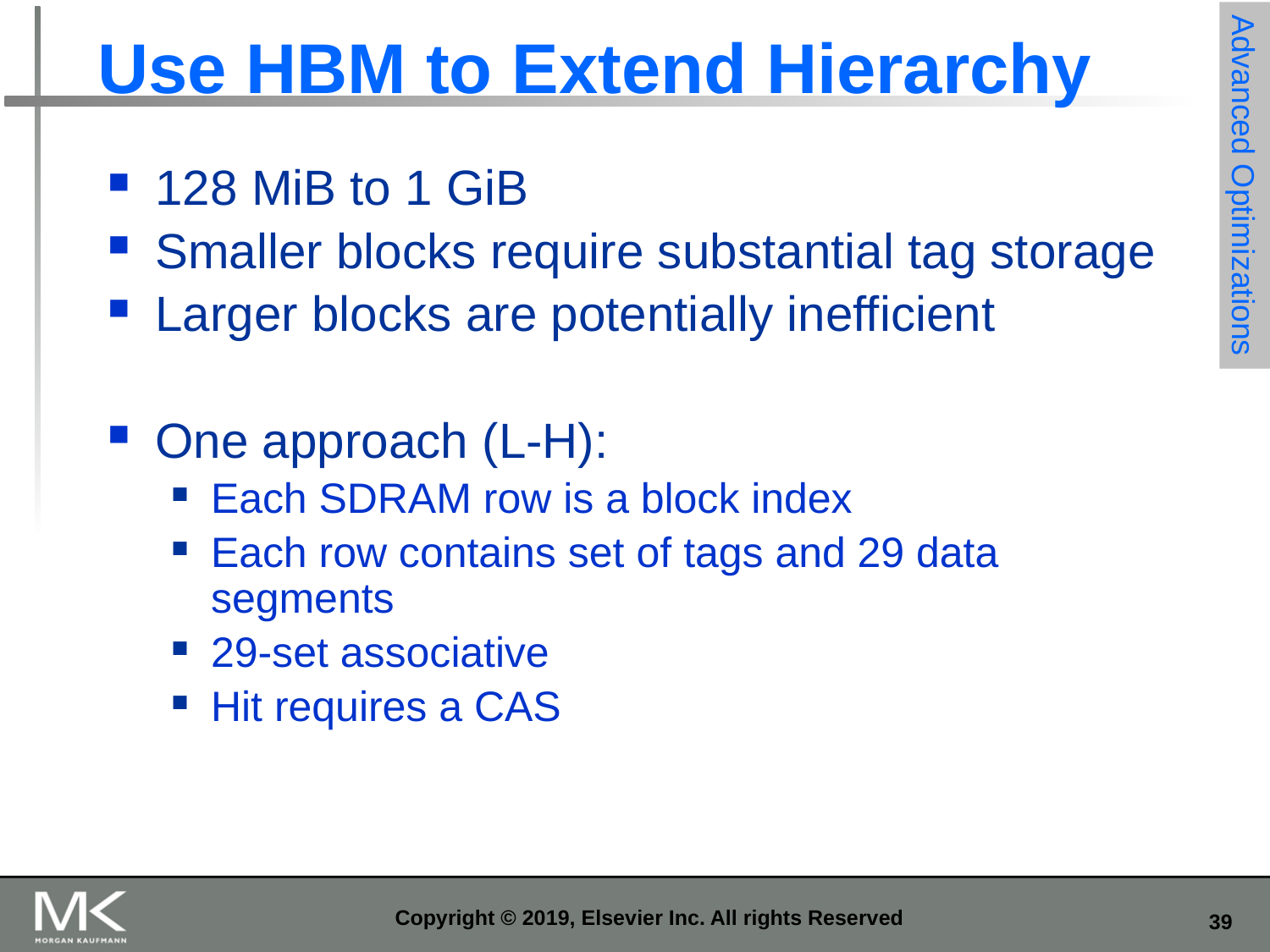

# Use HBM to Extend Hierarchy
128 MiB to 1 GiB
Smaller blocks require substantial tag storage
Larger blocks are potentially inefficient

One approach (L-H):
Each SDRAM row is a block index
Each row contains set of tags and 29 data segments
29-set associative
Hit requires a CAS

Advanced Optimizations
Copyright © 2019, Elsevier Inc. All rights Reserved